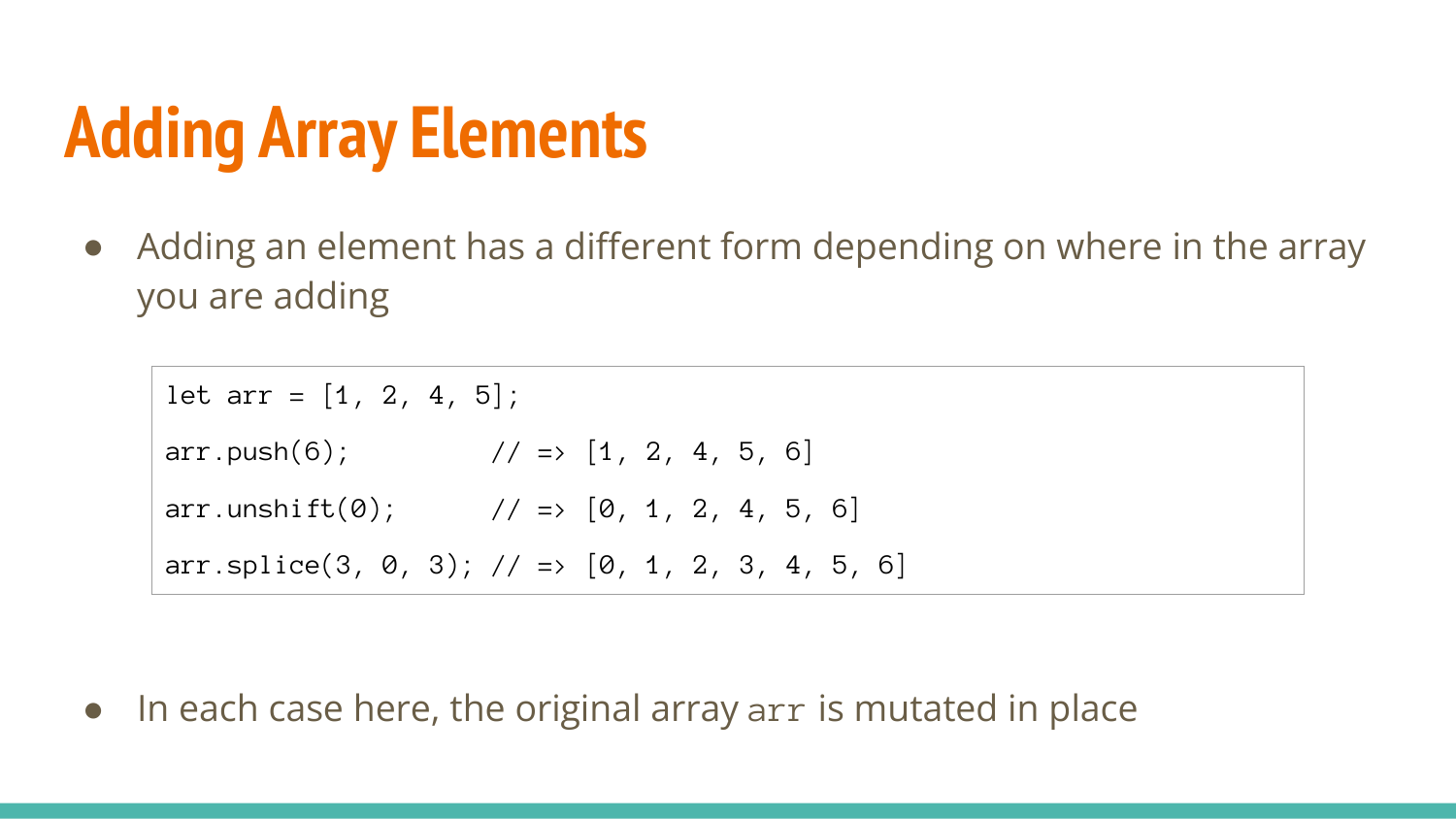

# Adding Array Elements
Adding an element has a different form depending on where in the array you are adding

In each case here, the original array arr is mutated in place

| let arr = [1, 2, 4, 5]; arr.push(6); // => [1, 2, 4, 5, 6] arr.unshift(0); // => [0, 1, 2, 4, 5, 6] arr.splice(3, 0, 3); // => [0, 1, 2, 3, 4, 5, 6] |
| --- |